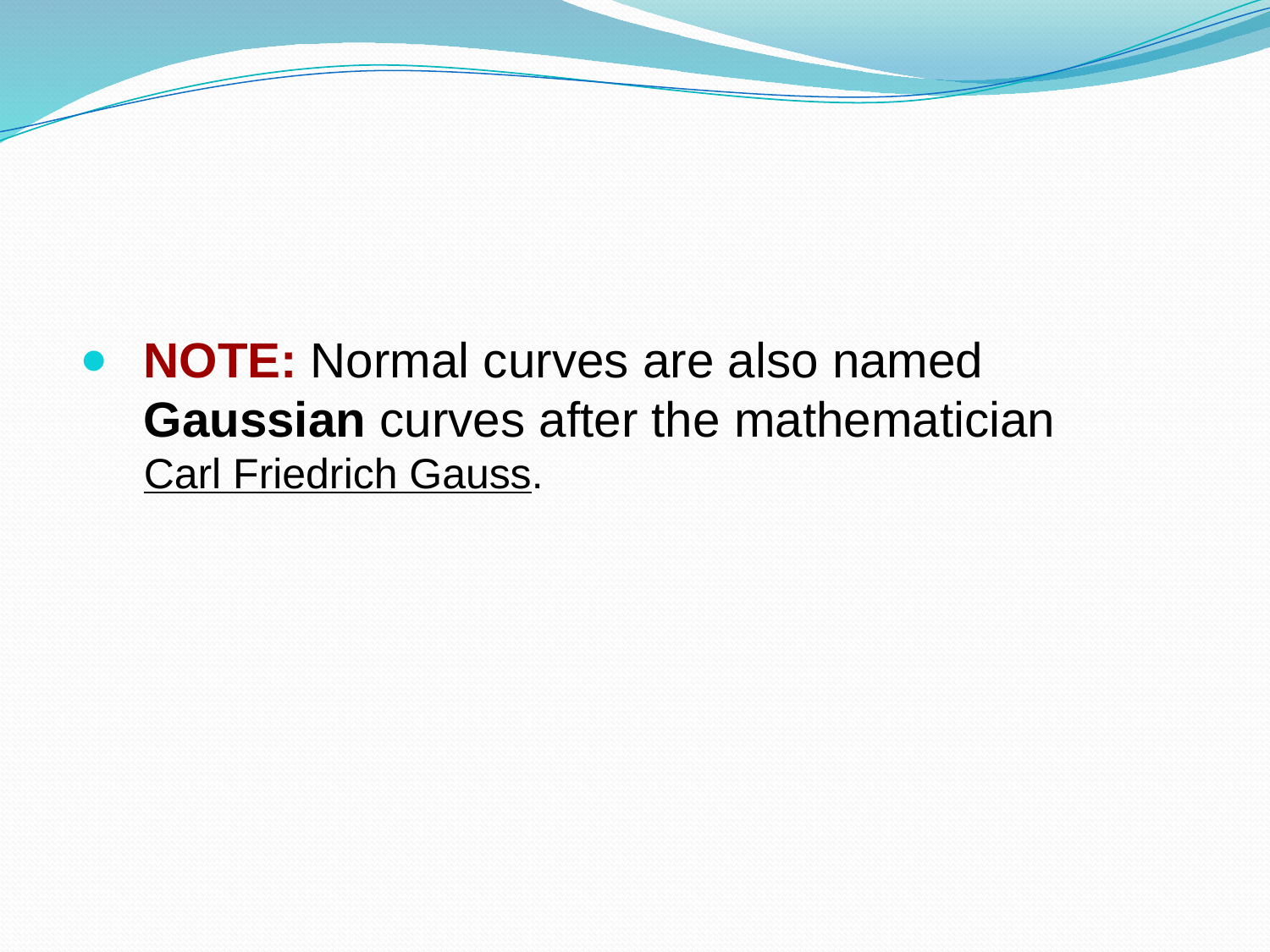

NOTE: Normal curves are also named Gaussian curves after the mathematician Carl Friedrich Gauss.